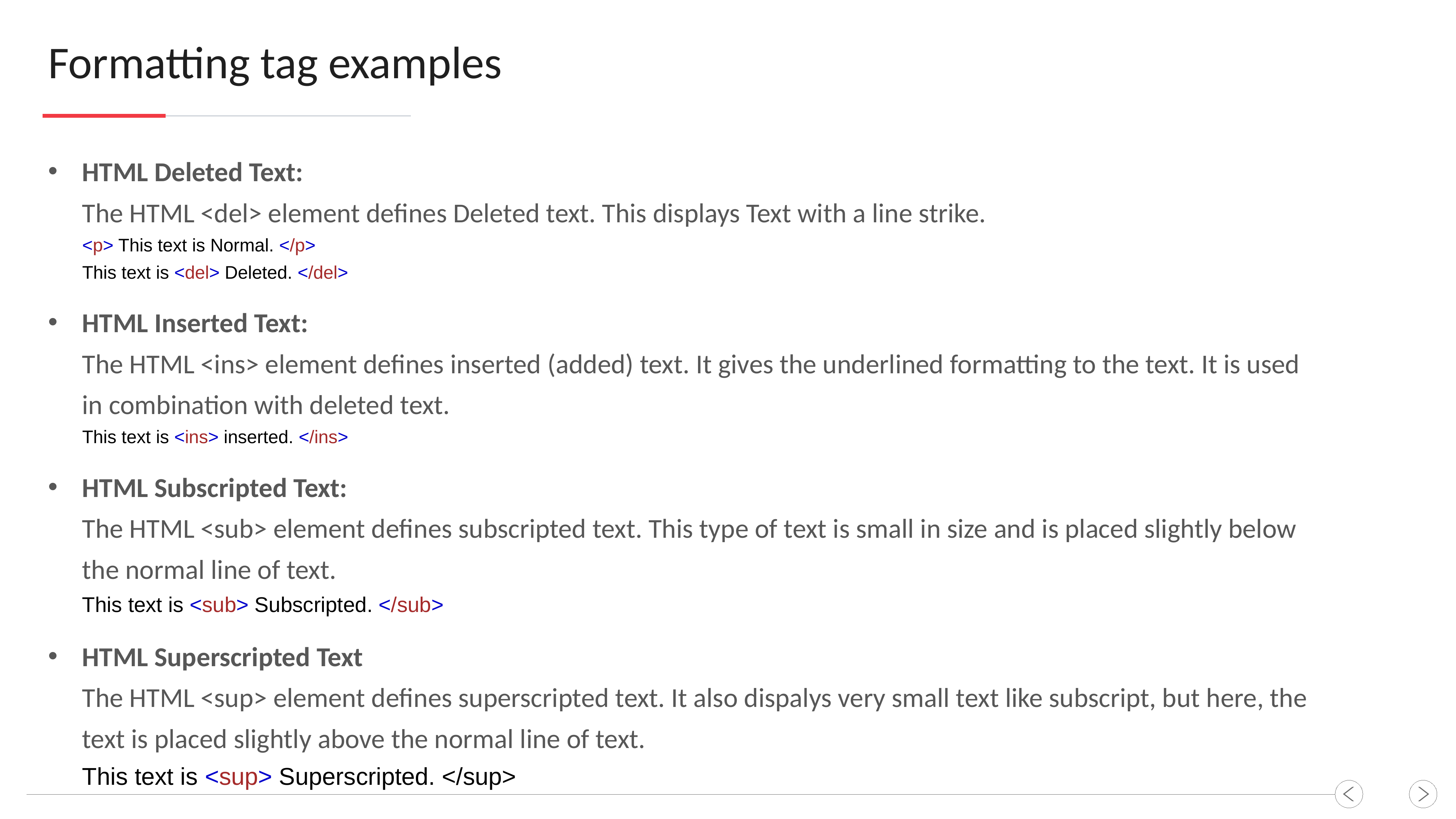

Formatting tag examples
HTML Deleted Text:
The HTML <del> element defines Deleted text. This displays Text with a line strike.
<p> This text is Normal. </p>
This text is <del> Deleted. </del>
HTML Inserted Text:
The HTML <ins> element defines inserted (added) text. It gives the underlined formatting to the text. It is used in combination with deleted text.
This text is <ins> inserted. </ins>
HTML Subscripted Text:
The HTML <sub> element defines subscripted text. This type of text is small in size and is placed slightly below the normal line of text.
This text is <sub> Subscripted. </sub>
HTML Superscripted Text
The HTML <sup> element defines superscripted text. It also dispalys very small text like subscript, but here, the text is placed slightly above the normal line of text.
This text is <sup> Superscripted. </sup>